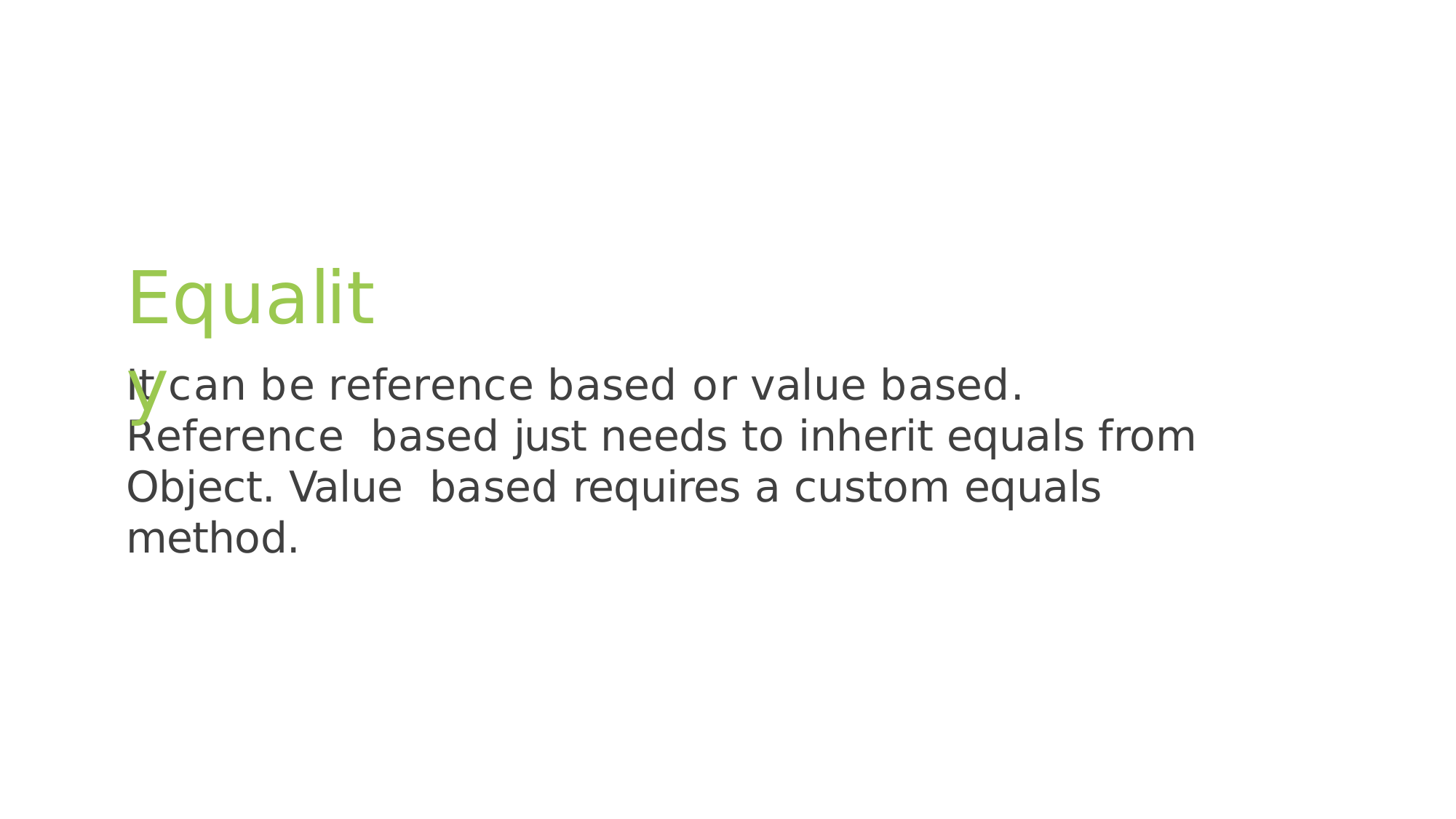

Equality
It can be reference based or value based. Reference  based just needs to inherit equals from Object. Value  based requires a custom equals method.
8